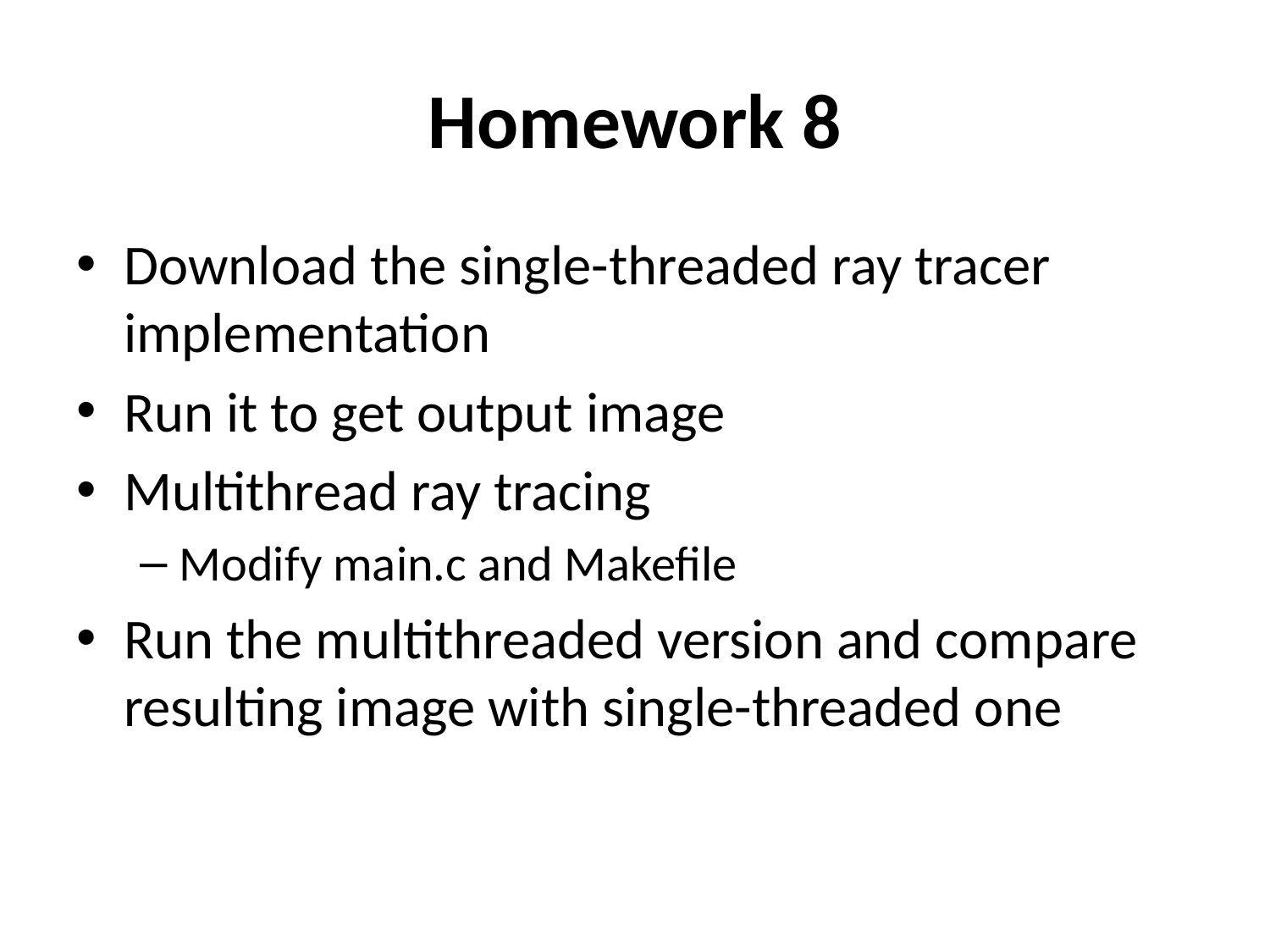

# Homework 8
Download the single-threaded ray tracer implementation
Run it to get output image
Multithread ray tracing
Modify main.c and Makefile
Run the multithreaded version and compare resulting image with single-threaded one